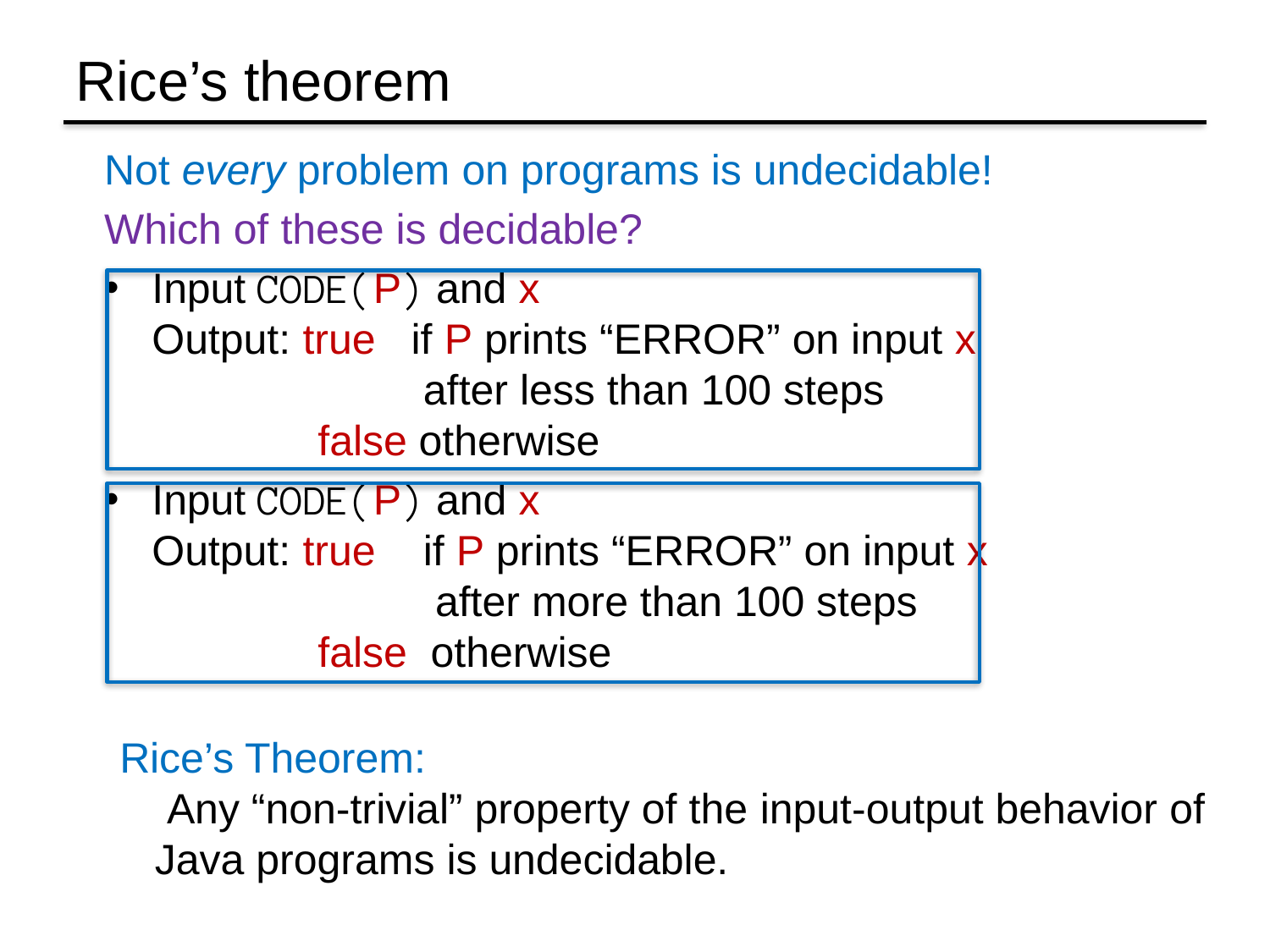

# Rice’s theorem
Not every problem on programs is undecidable!
Which of these is decidable?
Input CODE(P) and x
Output: true   if P prints “ERROR” on input x
                       after less than 100 steps
              false otherwise
Input CODE(P) and x
Output: true    if P prints “ERROR” on input x
                        after more than 100 steps
              false  otherwise

Rice’s Theorem:
    Any “non-trivial” property of the input-output behavior of
   Java programs is undecidable.